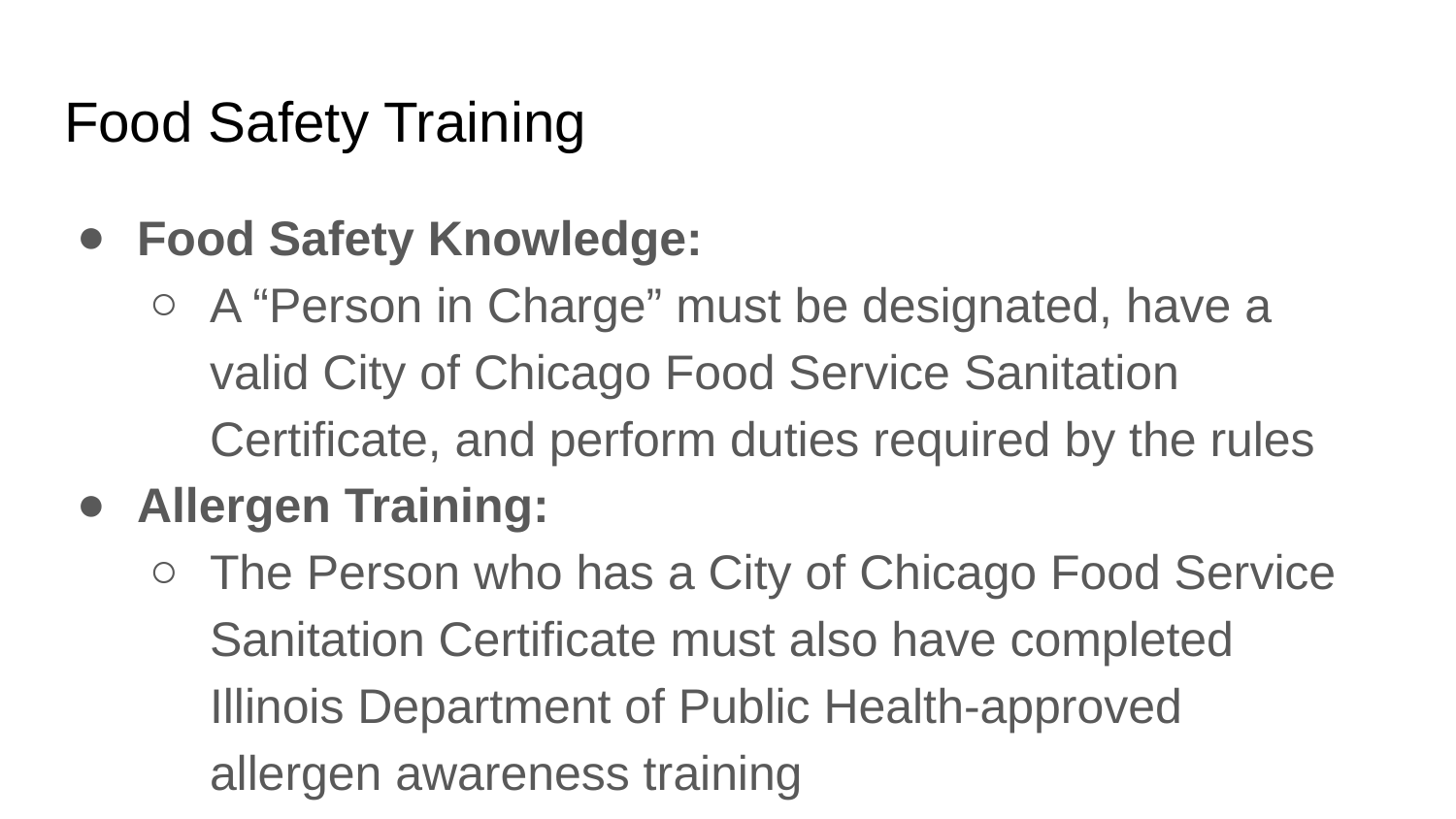

# Food Safety Training
Food Safety Knowledge:
A “Person in Charge” must be designated, have a valid City of Chicago Food Service Sanitation Certificate, and perform duties required by the rules
Allergen Training:
The Person who has a City of Chicago Food Service Sanitation Certificate must also have completed Illinois Department of Public Health-approved allergen awareness training